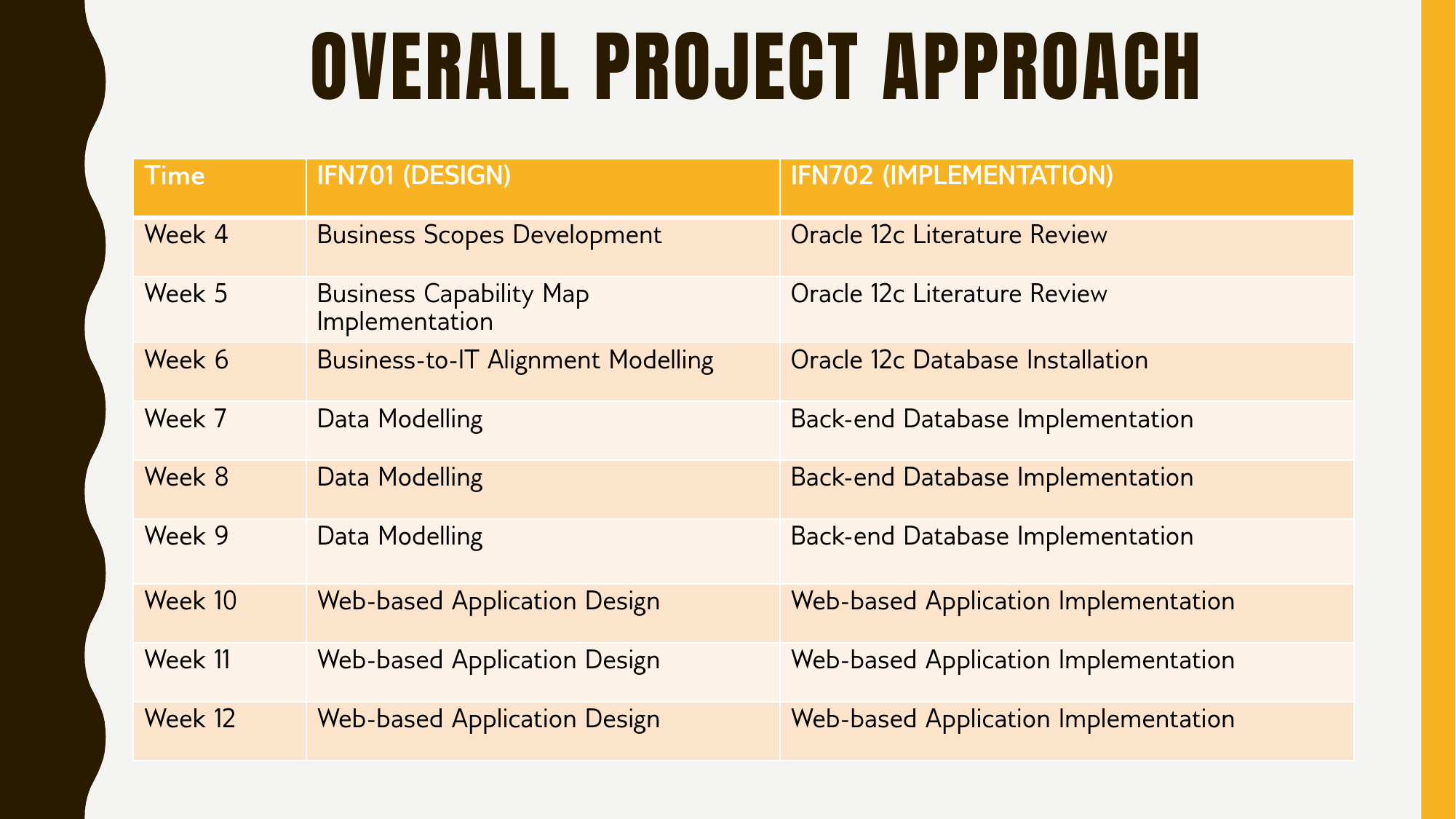

# Overall project approach
| Time | IFN701 (DESIGN) | IFN702 (IMPLEMENTATION) |
| --- | --- | --- |
| Week 4 | Business Scopes Development | Oracle 12c Literature Review |
| Week 5 | Business Capability Map Implementation | Oracle 12c Literature Review |
| Week 6 | Business-to-IT Alignment Modelling | Oracle 12c Database Installation |
| Week 7 | Data Modelling | Back-end Database Implementation |
| Week 8 | Data Modelling | Back-end Database Implementation |
| Week 9 | Data Modelling | Back-end Database Implementation |
| Week 10 | Web-based Application Design | Web-based Application Implementation |
| Week 11 | Web-based Application Design | Web-based Application Implementation |
| Week 12 | Web-based Application Design | Web-based Application Implementation |